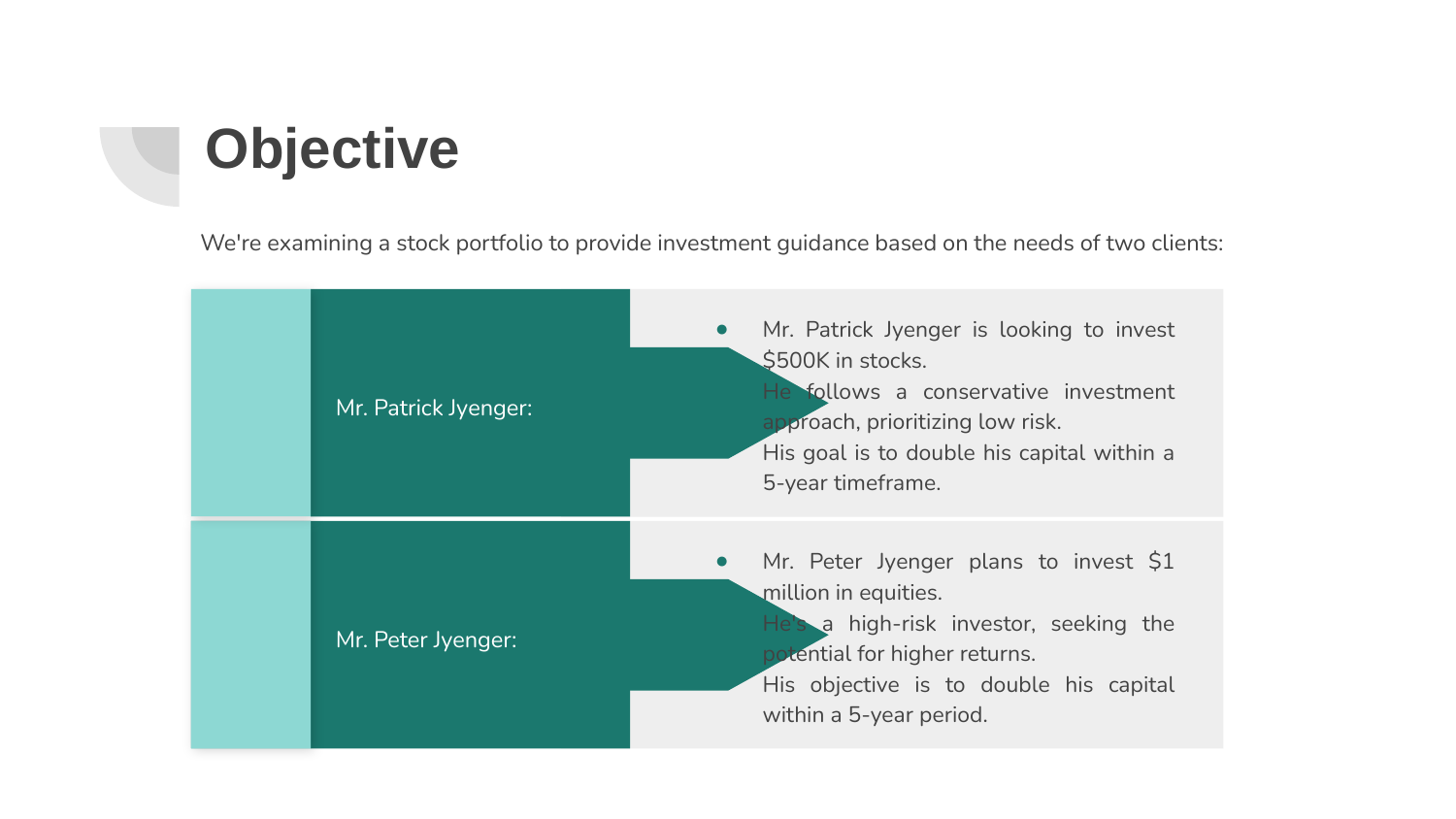

Objective
We're examining a stock portfolio to provide investment guidance based on the needs of two clients:

Mr. Patrick Jyenger is looking to invest $500K in stocks.
He follows a conservative investment approach, prioritizing low risk.
His goal is to double his capital within a 5-year timeframe.
Mr. Patrick Jyenger:

Mr. Peter Jyenger plans to invest $1 million in equities.
He's a high-risk investor, seeking the potential for higher returns.
His objective is to double his capital within a 5-year period.
Mr. Peter Jyenger: